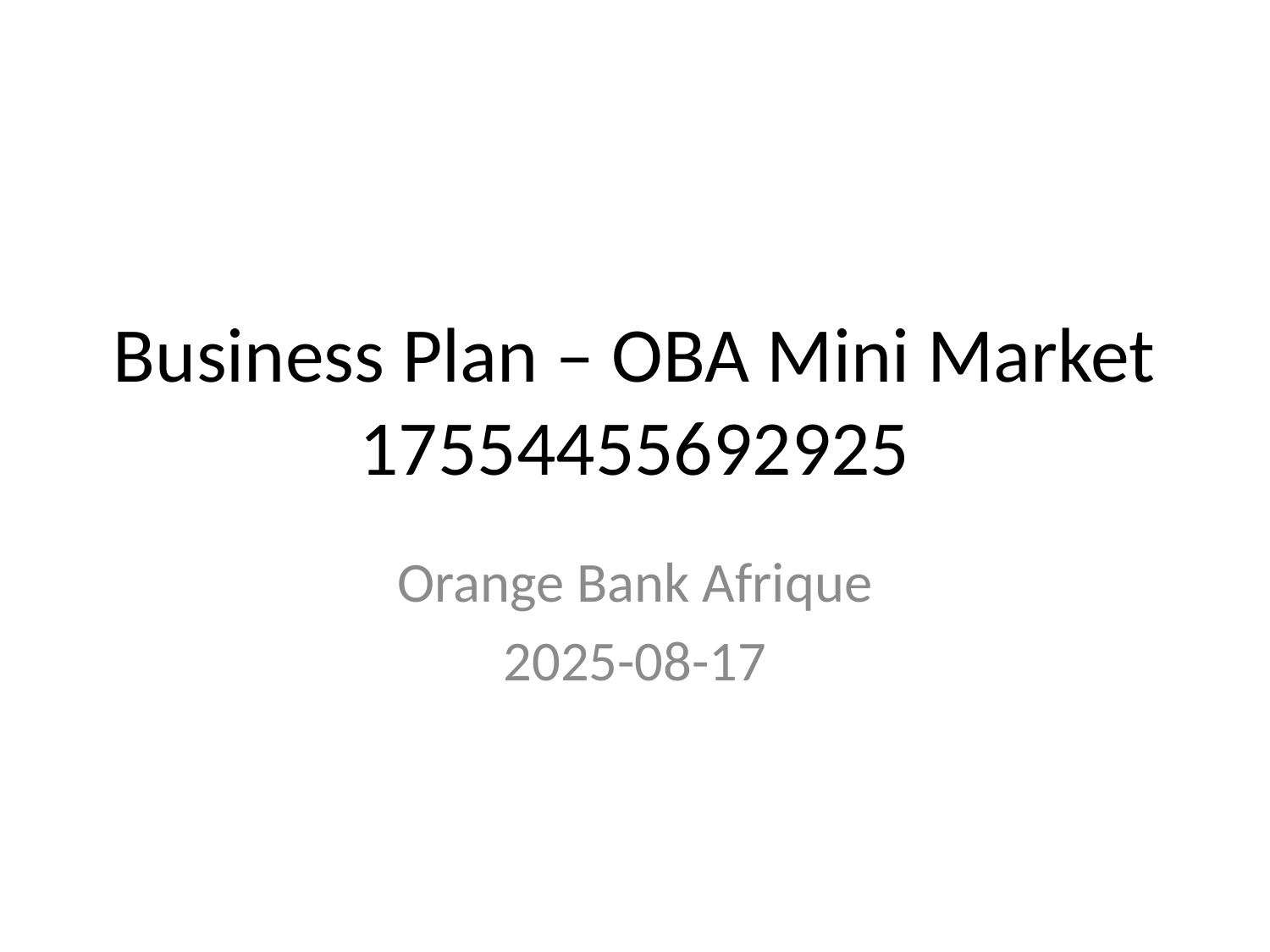

# Business Plan – OBA Mini Market 17554455692925
Orange Bank Afrique
2025-08-17